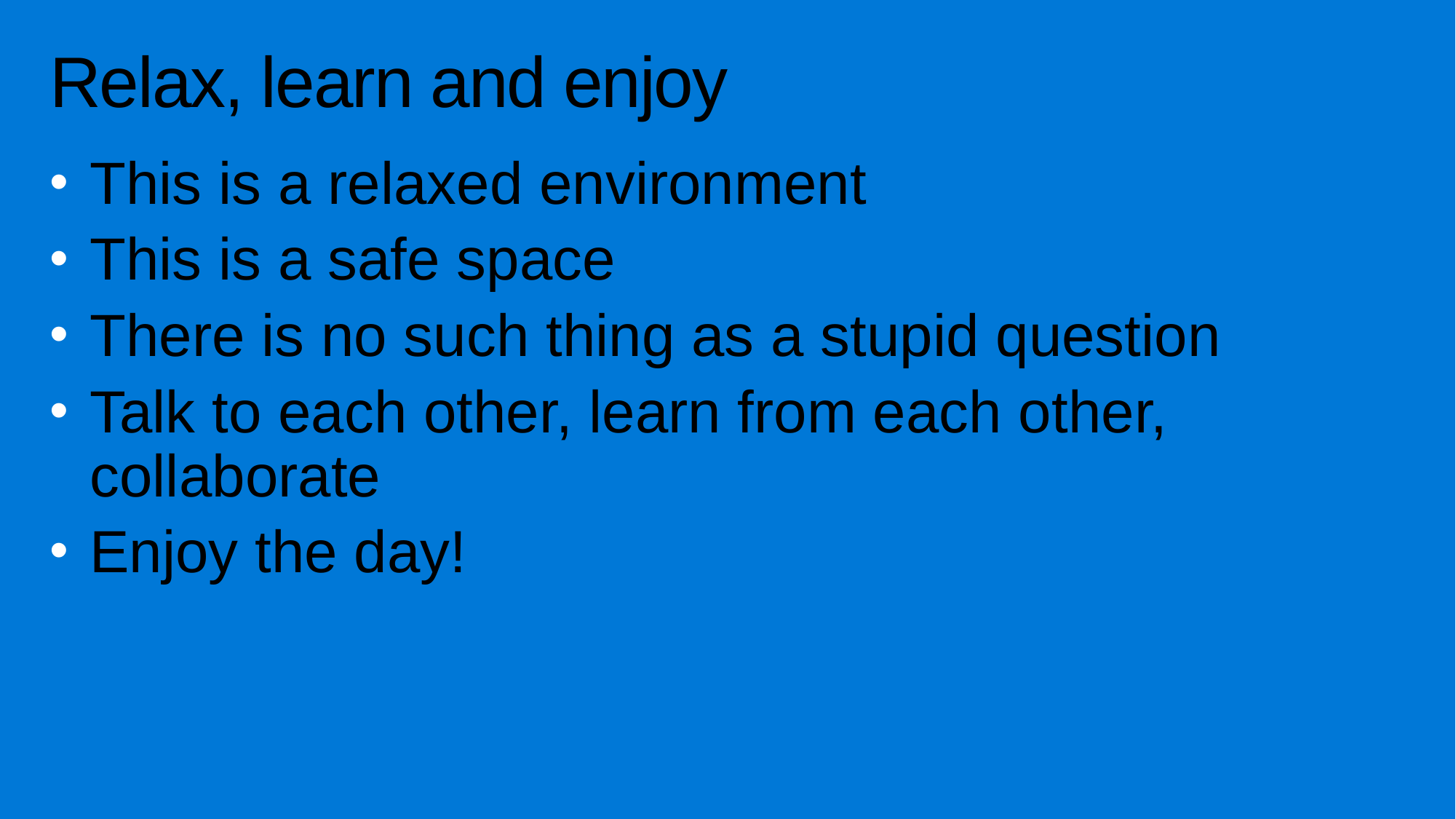

# Relax, learn and enjoy
This is a relaxed environment
This is a safe space
There is no such thing as a stupid question
Talk to each other, learn from each other, collaborate
Enjoy the day!